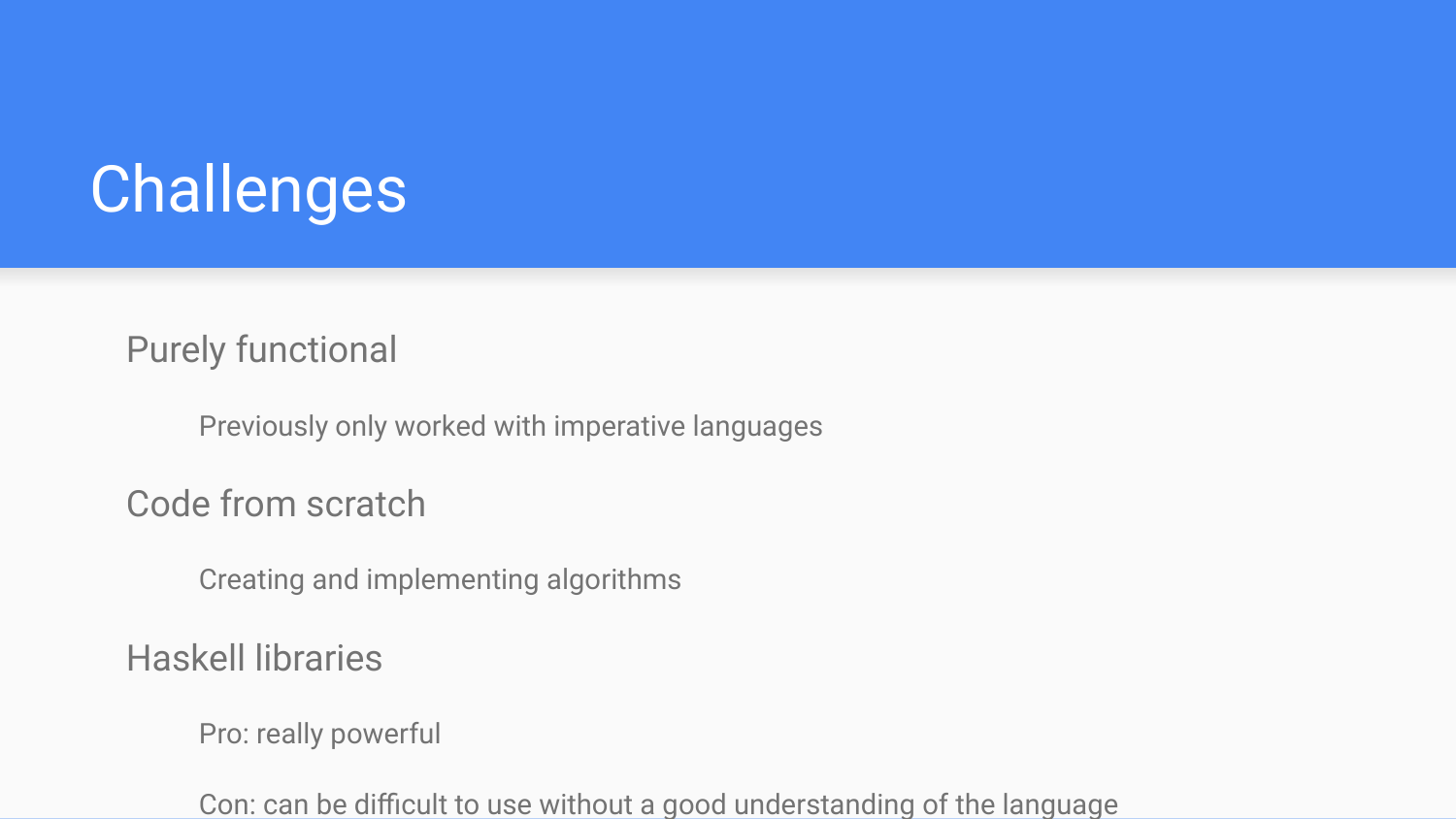

# Challenges
Purely functional
Previously only worked with imperative languages
Code from scratch
Creating and implementing algorithms
Haskell libraries
Pro: really powerful
Con: can be difficult to use without a good understanding of the language
Recursion
No loops for iteration